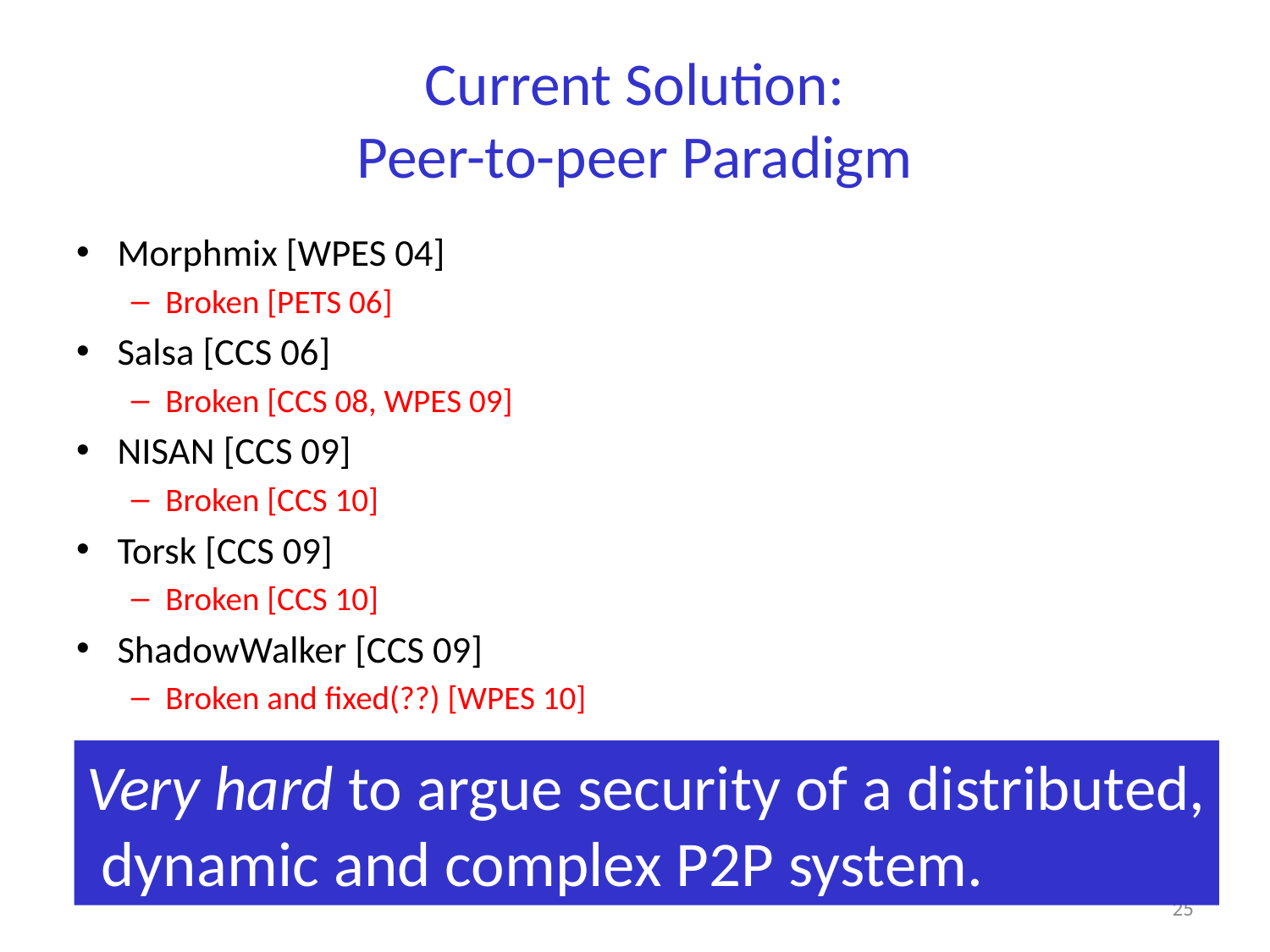

# Current Solution: Peer-to-peer Paradigm
Morphmix [WPES 04]
Broken [PETS 06]
Salsa [CCS 06]
Broken [CCS 08, WPES 09]
NISAN [CCS 09]
Broken [CCS 10]
Torsk [CCS 09]
Broken [CCS 10]
ShadowWalker [CCS 09]
Broken and fixed(??) [WPES 10]
Very hard to argue security of a distributed,
 dynamic and complex P2P system.
25